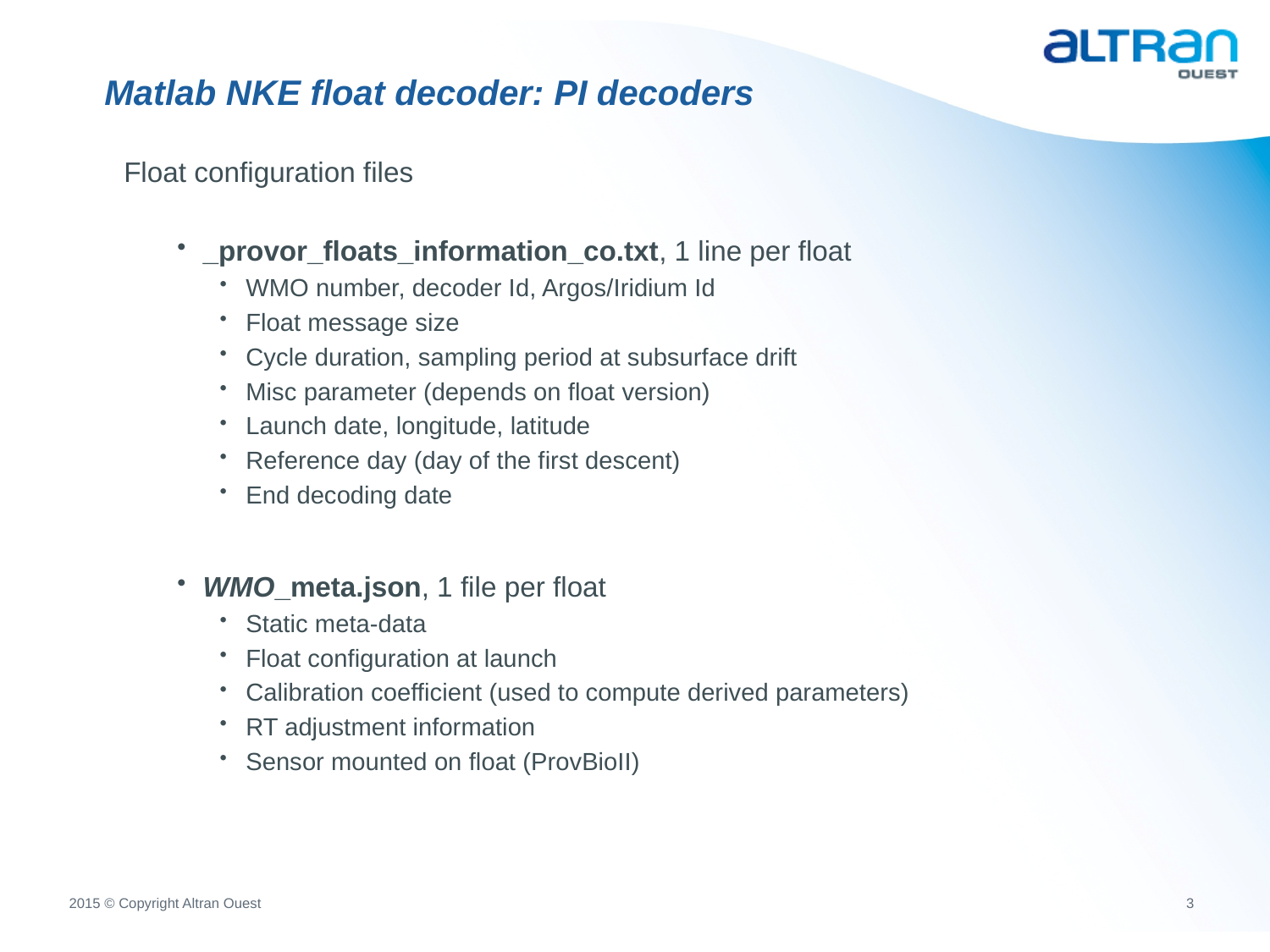

# Matlab NKE float decoder: PI decoders
Float configuration files

_provor_floats_information_co.txt, 1 line per float
WMO number, decoder Id, Argos/Iridium Id
Float message size
Cycle duration, sampling period at subsurface drift
Misc parameter (depends on float version)
Launch date, longitude, latitude
Reference day (day of the first descent)
End decoding date

WMO_meta.json, 1 file per float
Static meta-data
Float configuration at launch
Calibration coefficient (used to compute derived parameters)
RT adjustment information
Sensor mounted on float (ProvBioII)
2015 © Copyright Altran Ouest